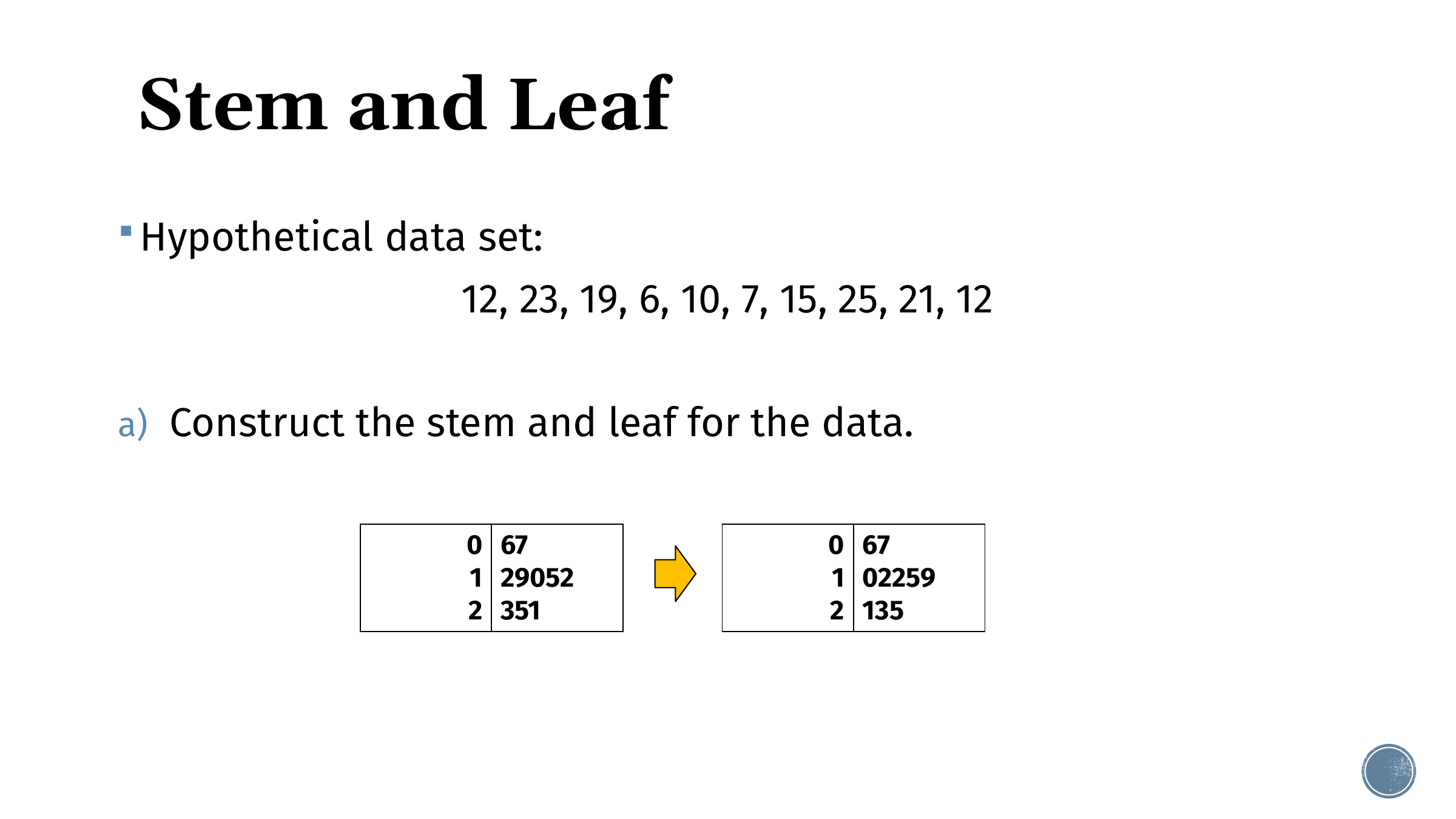

# Stem and Leaf
Hypothetical data set:
12, 23, 19, 6, 10, 7, 15, 25, 21, 12

Construct the stem and leaf for the data.

| 0 1 2 | 67 29052 351 |
| --- | --- |
| 0 1 2 | 67 02259 135 |
| --- | --- |